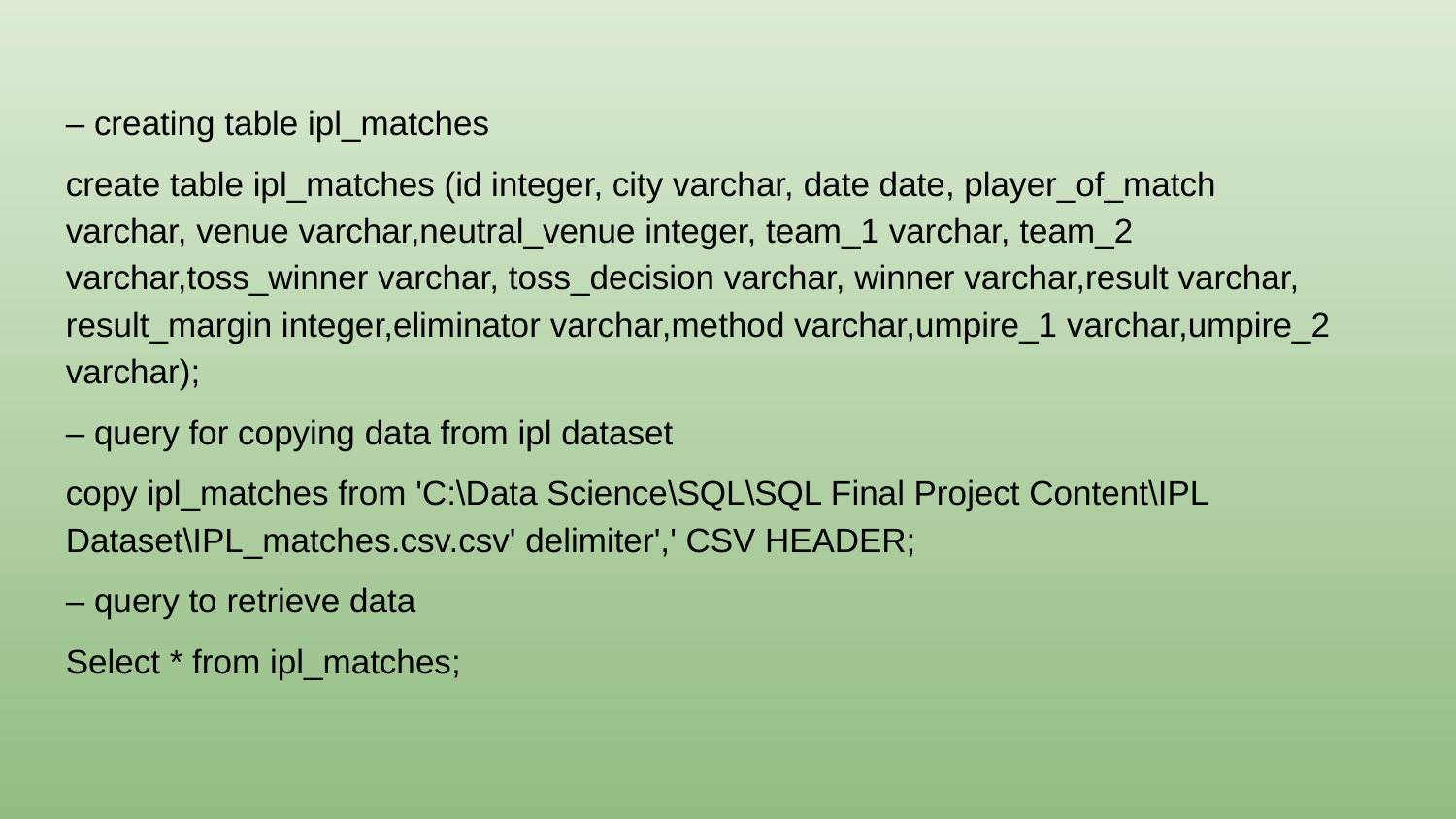

– creating table ipl_matches
create table ipl_matches (id integer, city varchar, date date, player_of_match varchar, venue varchar,neutral_venue integer, team_1 varchar, team_2 varchar,toss_winner varchar, toss_decision varchar, winner varchar,result varchar, result_margin integer,eliminator varchar,method varchar,umpire_1 varchar,umpire_2 varchar);
– query for copying data from ipl dataset
copy ipl_matches from 'C:\Data Science\SQL\SQL Final Project Content\IPL Dataset\IPL_matches.csv.csv' delimiter',' CSV HEADER;
– query to retrieve data
Select * from ipl_matches;